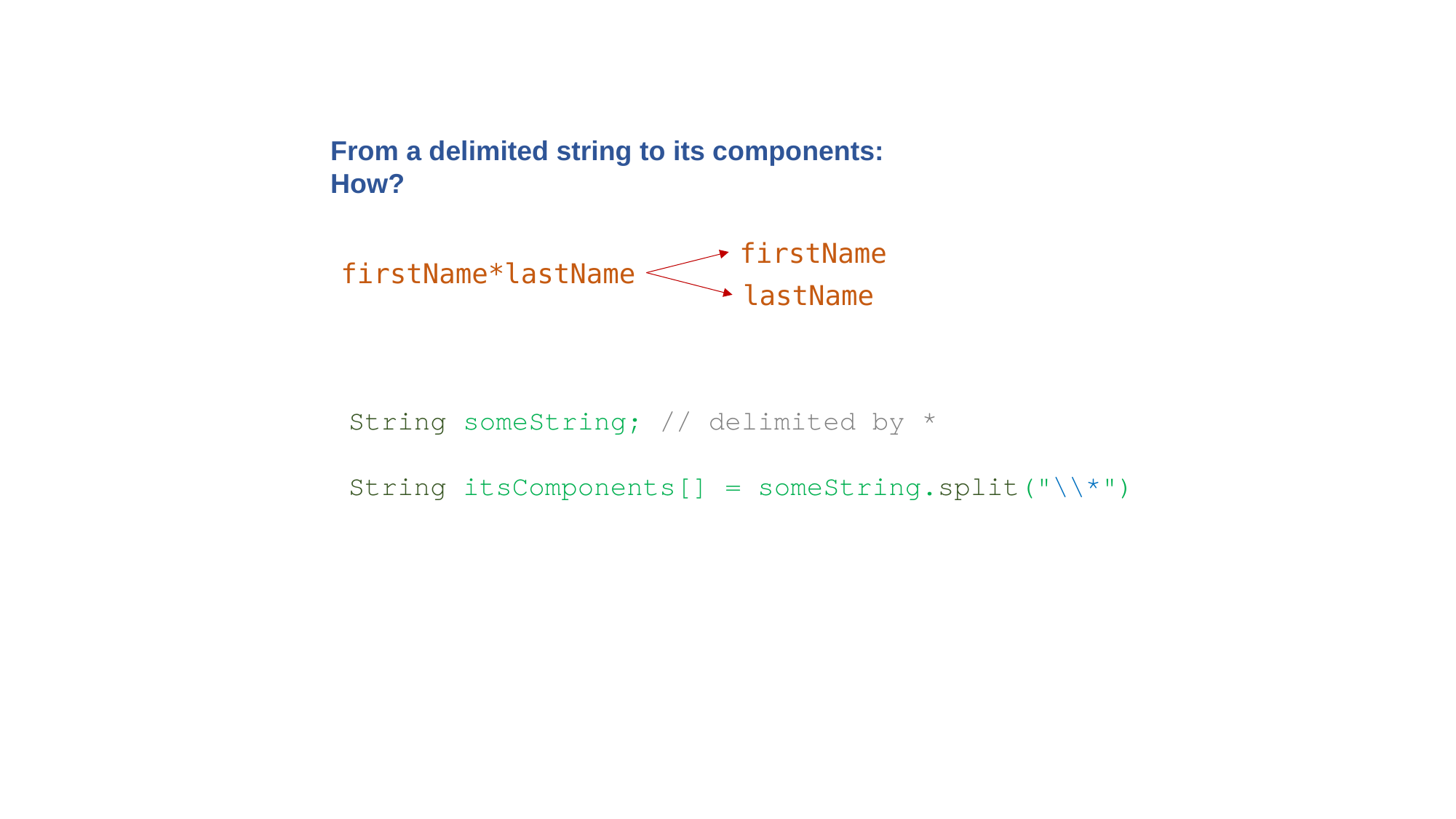

From a delimited string to its components: How?
firstName
firstName*lastName
lastName
String someString; // delimited by *

String itsComponents[] = someString.split("\\*")